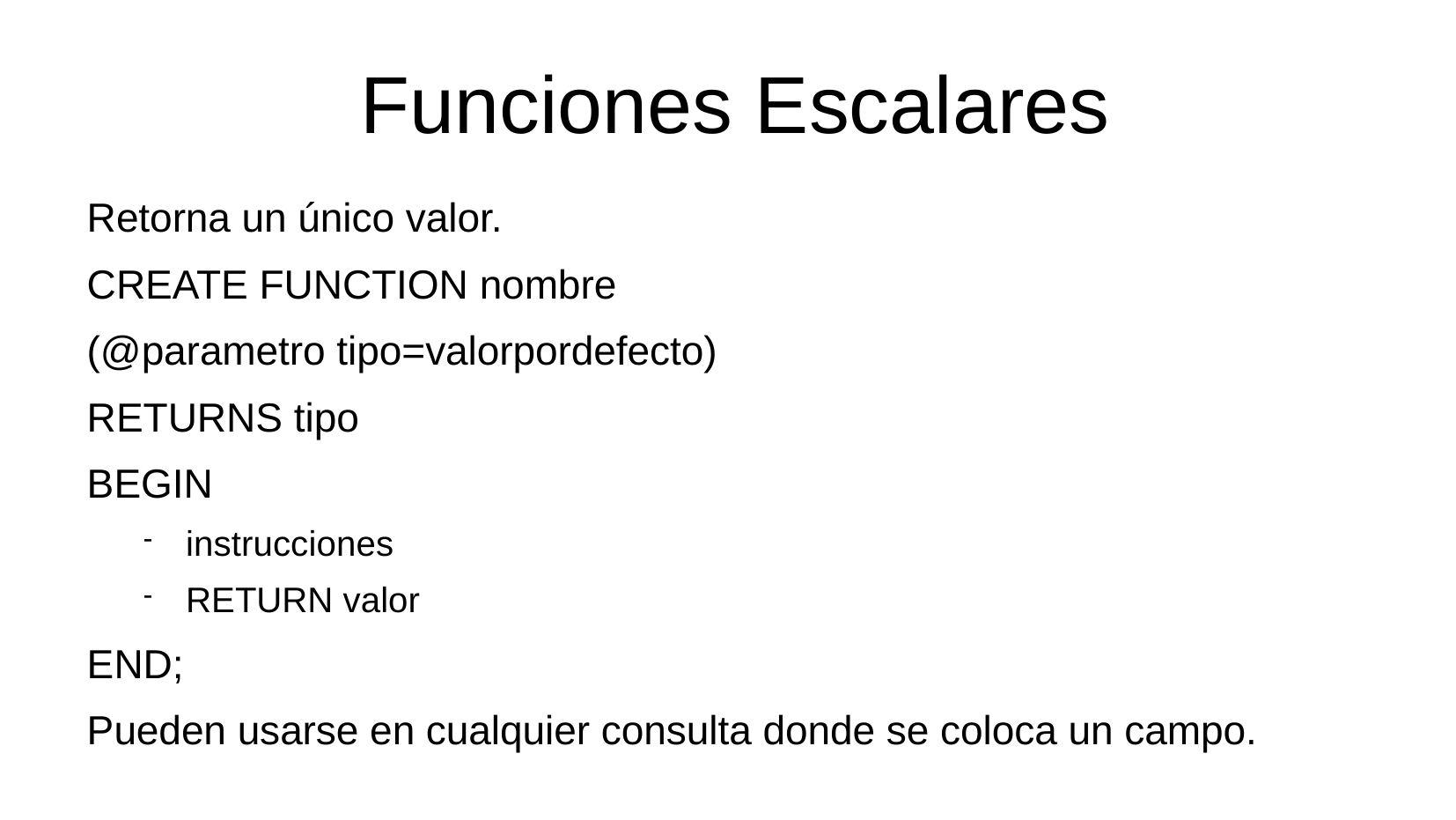

Funciones Escalares
Retorna un único valor.
CREATE FUNCTION nombre
(@parametro tipo=valorpordefecto)
RETURNS tipo
BEGIN
instrucciones
RETURN valor
END;
Pueden usarse en cualquier consulta donde se coloca un campo.